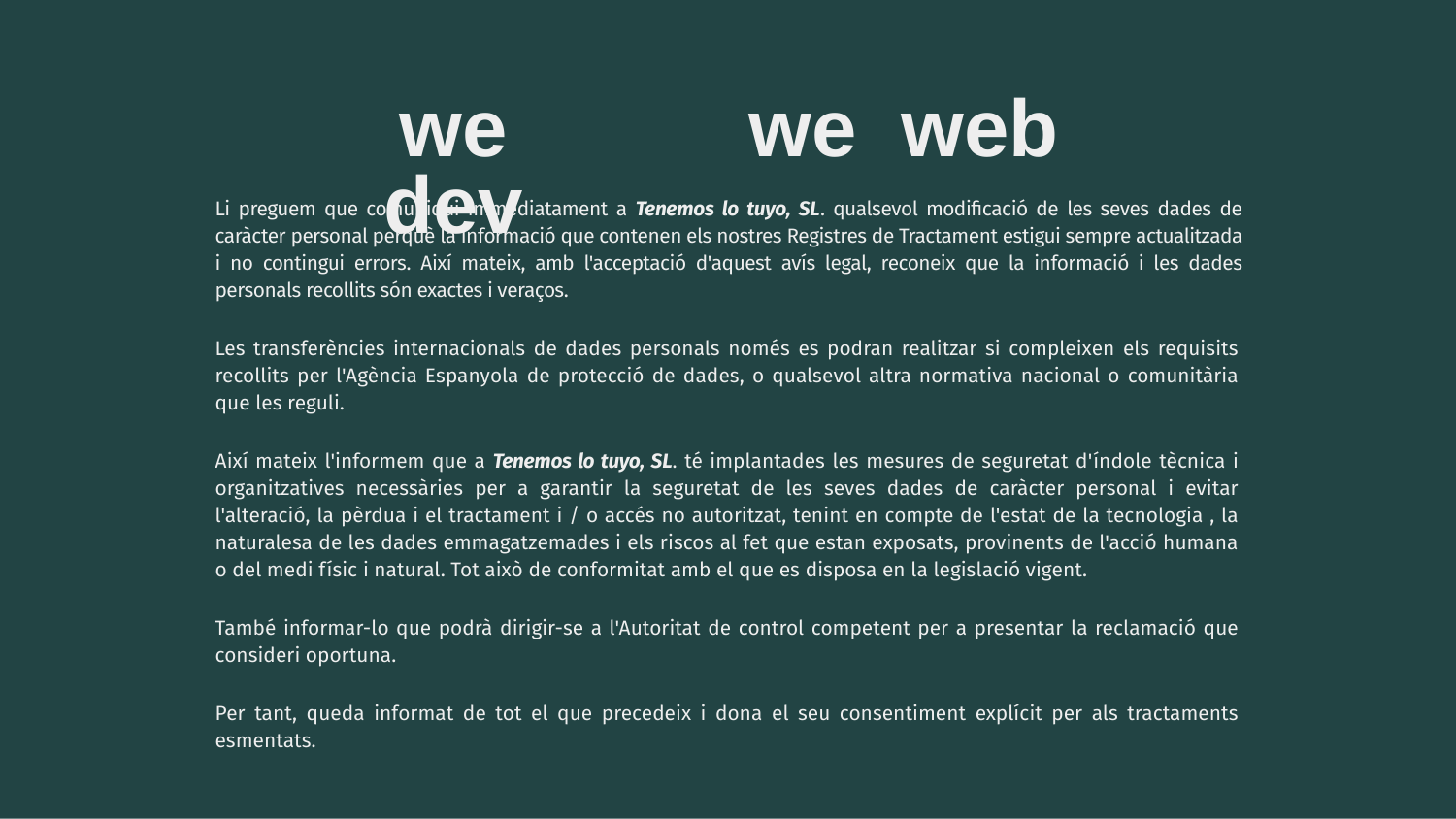

we  web
we  dev
Li preguem que comuniqui immediatament a Tenemos lo tuyo, SL. qualsevol modificació de les seves dades de caràcter personal perquè la informació que contenen els nostres Registres de Tractament estigui sempre actualitzada i no contingui errors. Així mateix, amb l'acceptació d'aquest avís legal, reconeix que la informació i les dades personals recollits són exactes i veraços.

Les transferències internacionals de dades personals només es podran realitzar si compleixen els requisits recollits per l'Agència Espanyola de protecció de dades, o qualsevol altra normativa nacional o comunitària que les reguli.

Així mateix l'informem que a Tenemos lo tuyo, SL. té implantades les mesures de seguretat d'índole tècnica i organitzatives necessàries per a garantir la seguretat de les seves dades de caràcter personal i evitar l'alteració, la pèrdua i el tractament i / o accés no autoritzat, tenint en compte de l'estat de la tecnologia , la naturalesa de les dades emmagatzemades i els riscos al fet que estan exposats, provinents de l'acció humana o del medi físic i natural. Tot això de conformitat amb el que es disposa en la legislació vigent.

També informar-lo que podrà dirigir-se a l'Autoritat de control competent per a presentar la reclamació que consideri oportuna.

Per tant, queda informat de tot el que precedeix i dona el seu consentiment explícit per als tractaments esmentats.